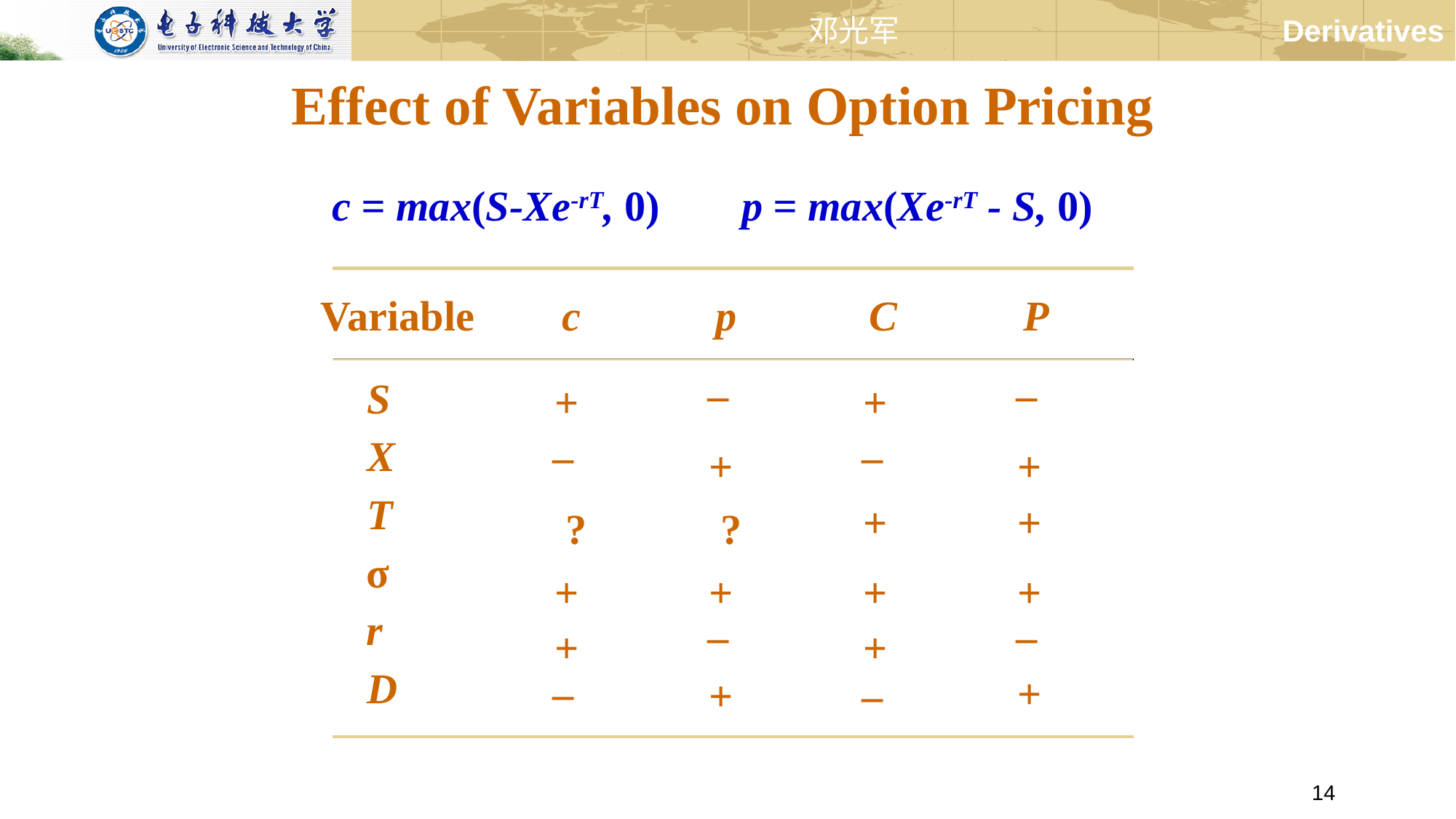

# Effect of Variables on Option Pricing
c = max(S-Xe-rT, 0)
p = max(Xe-rT - S, 0)

Variable
S
X
T
σ
r
D
c
p
C
P

–
–
+
+
–
–
+
+
+
+
?
?
+
+
+
+
–
–
+
+
+
–
+
–